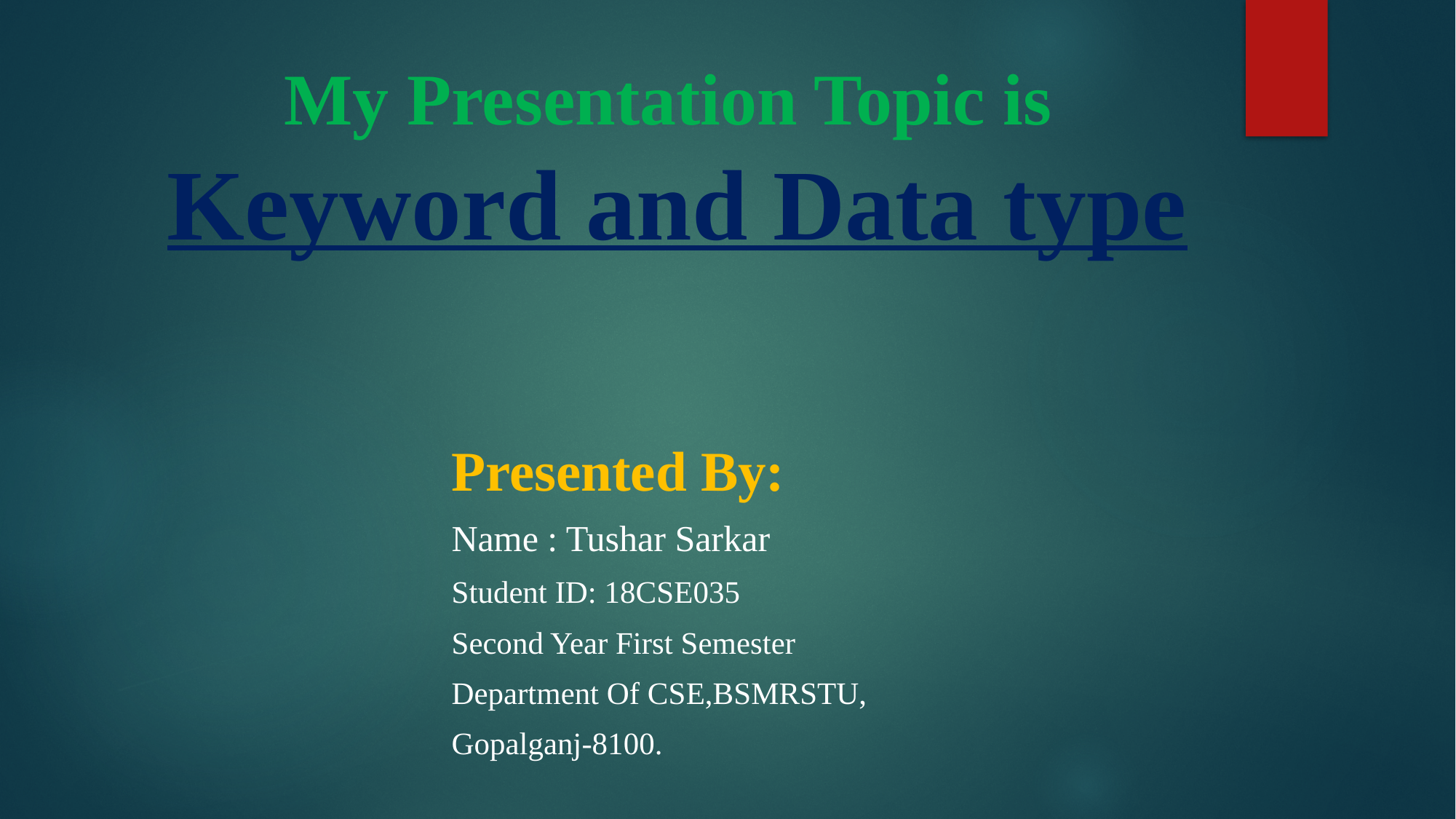

# My Presentation Topic is Keyword and Data type
Presented By:
Name : Tushar Sarkar
Student ID: 18CSE035
Second Year First Semester
Department Of CSE,BSMRSTU,
Gopalganj-8100.